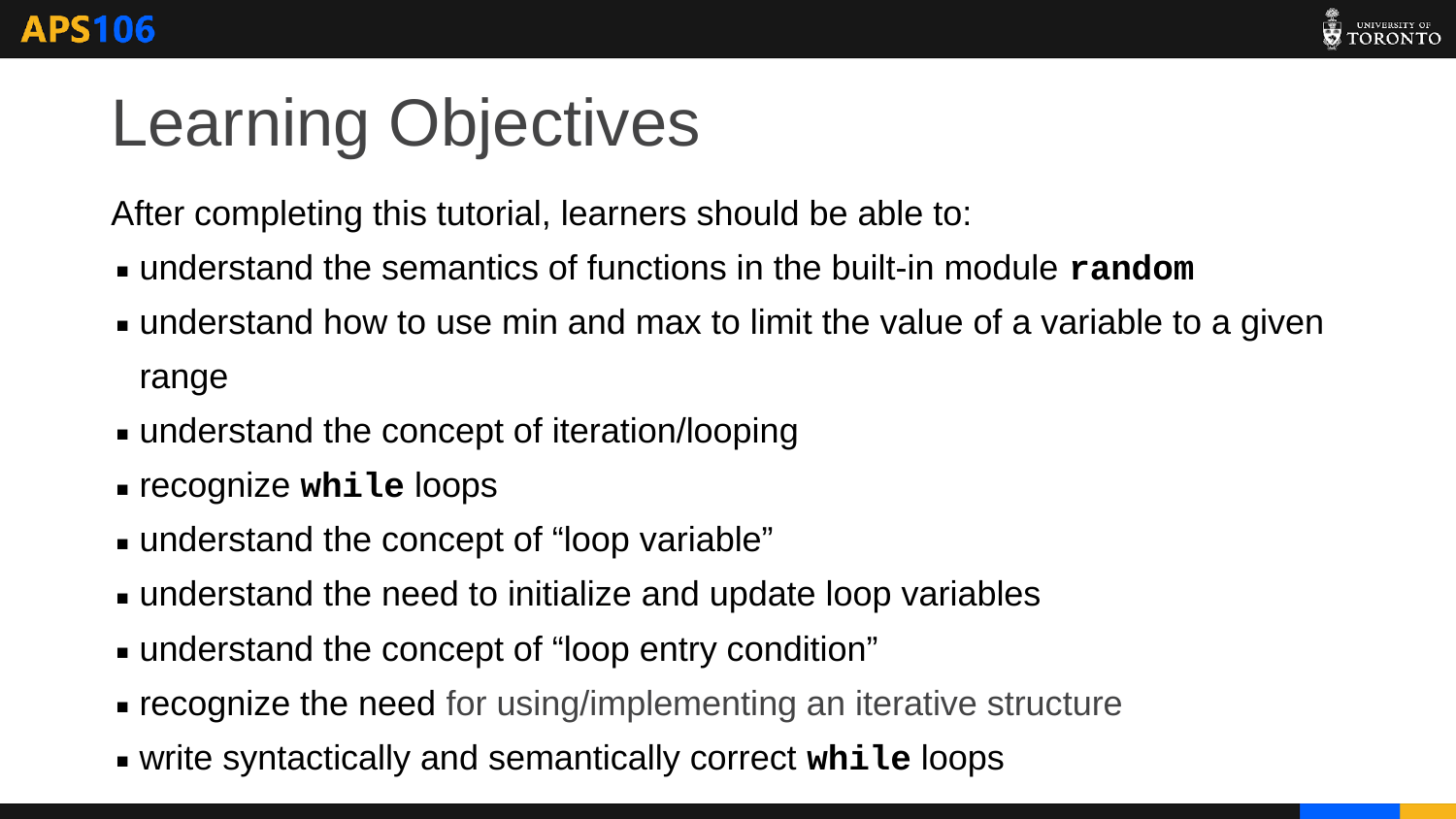

# Learning Objectives
After completing this tutorial, learners should be able to:
understand the semantics of functions in the built-in module random
understand how to use min and max to limit the value of a variable to a given range
understand the concept of iteration/looping
recognize while loops
understand the concept of “loop variable”
understand the need to initialize and update loop variables
understand the concept of “loop entry condition”
recognize the need for using/implementing an iterative structure
write syntactically and semantically correct while loops